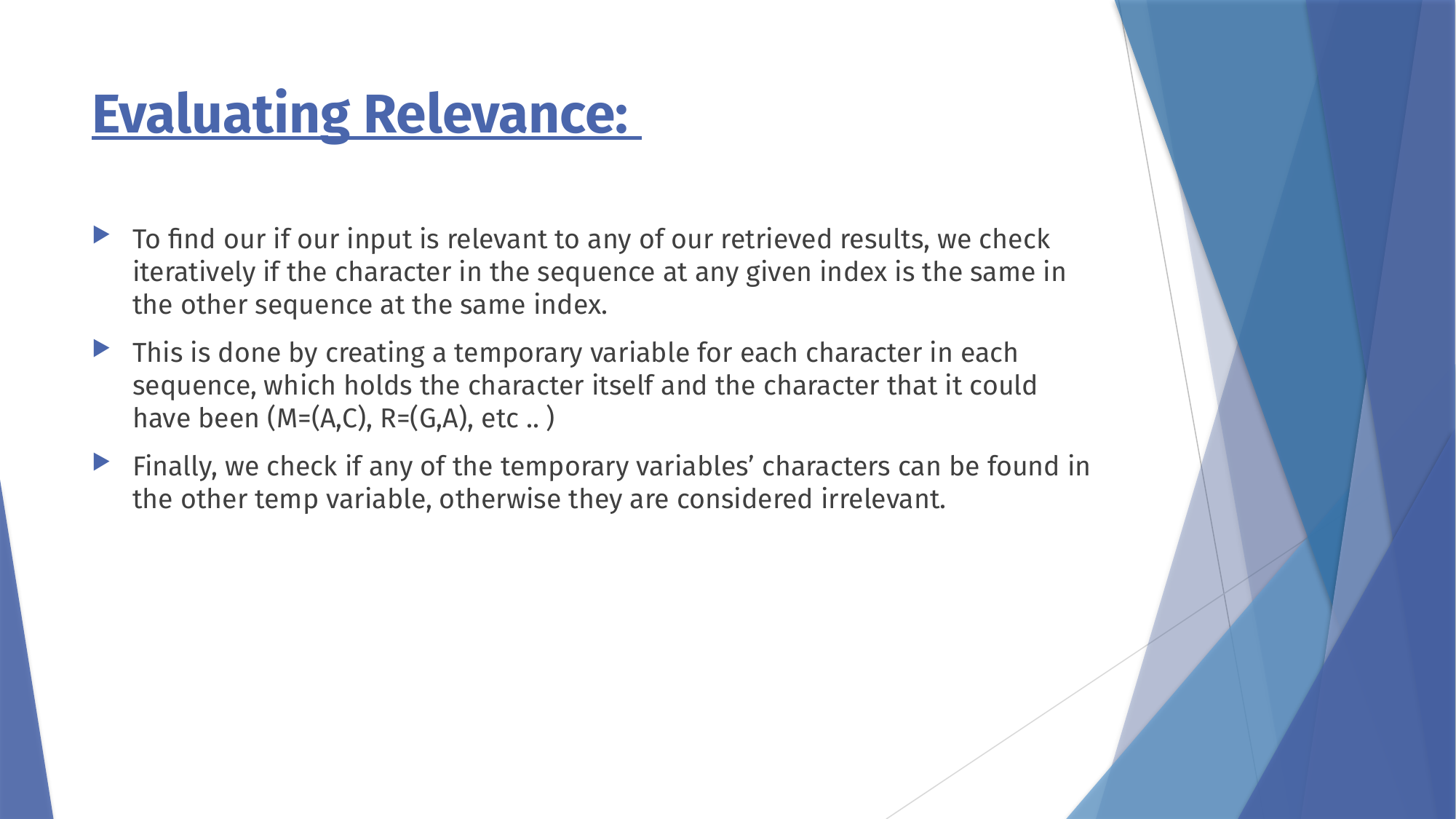

# Evaluating Relevance:
To find our if our input is relevant to any of our retrieved results, we check iteratively if the character in the sequence at any given index is the same in the other sequence at the same index.
This is done by creating a temporary variable for each character in each sequence, which holds the character itself and the character that it could have been (M=(A,C), R=(G,A), etc .. )
Finally, we check if any of the temporary variables’ characters can be found in the other temp variable, otherwise they are considered irrelevant.